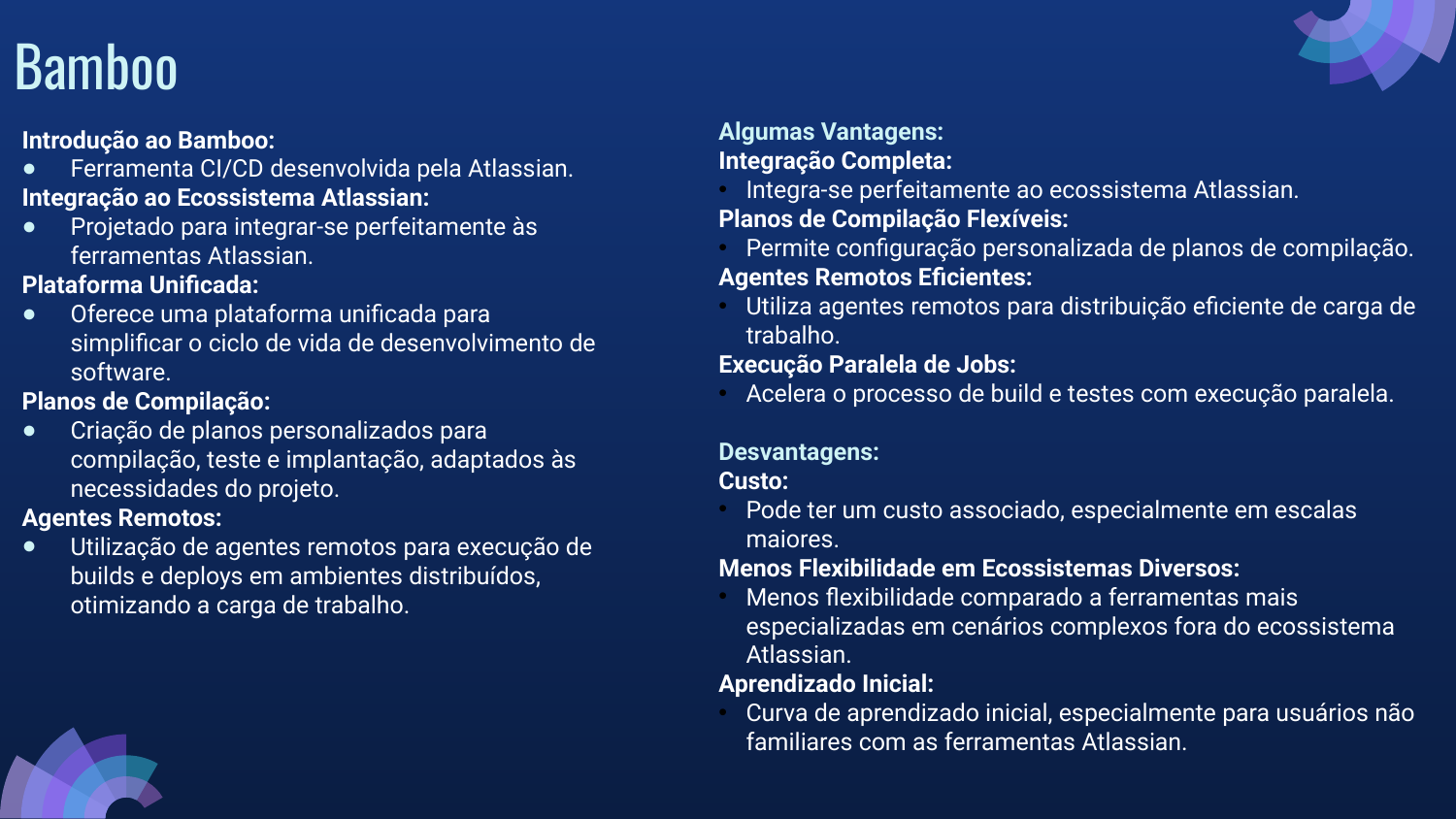

# Bamboo
Algumas Vantagens:
Integração Completa:
Integra-se perfeitamente ao ecossistema Atlassian.
Planos de Compilação Flexíveis:
Permite configuração personalizada de planos de compilação.
Agentes Remotos Eficientes:
Utiliza agentes remotos para distribuição eficiente de carga de trabalho.
Execução Paralela de Jobs:
Acelera o processo de build e testes com execução paralela.

Desvantagens:
Custo:
Pode ter um custo associado, especialmente em escalas maiores.
Menos Flexibilidade em Ecossistemas Diversos:
Menos flexibilidade comparado a ferramentas mais especializadas em cenários complexos fora do ecossistema Atlassian.
Aprendizado Inicial:
Curva de aprendizado inicial, especialmente para usuários não familiares com as ferramentas Atlassian.

Introdução ao Bamboo:
Ferramenta CI/CD desenvolvida pela Atlassian.
Integração ao Ecossistema Atlassian:
Projetado para integrar-se perfeitamente às ferramentas Atlassian.
Plataforma Unificada:
Oferece uma plataforma unificada para simplificar o ciclo de vida de desenvolvimento de software.
Planos de Compilação:
Criação de planos personalizados para compilação, teste e implantação, adaptados às necessidades do projeto.
Agentes Remotos:
Utilização de agentes remotos para execução de builds e deploys em ambientes distribuídos, otimizando a carga de trabalho.